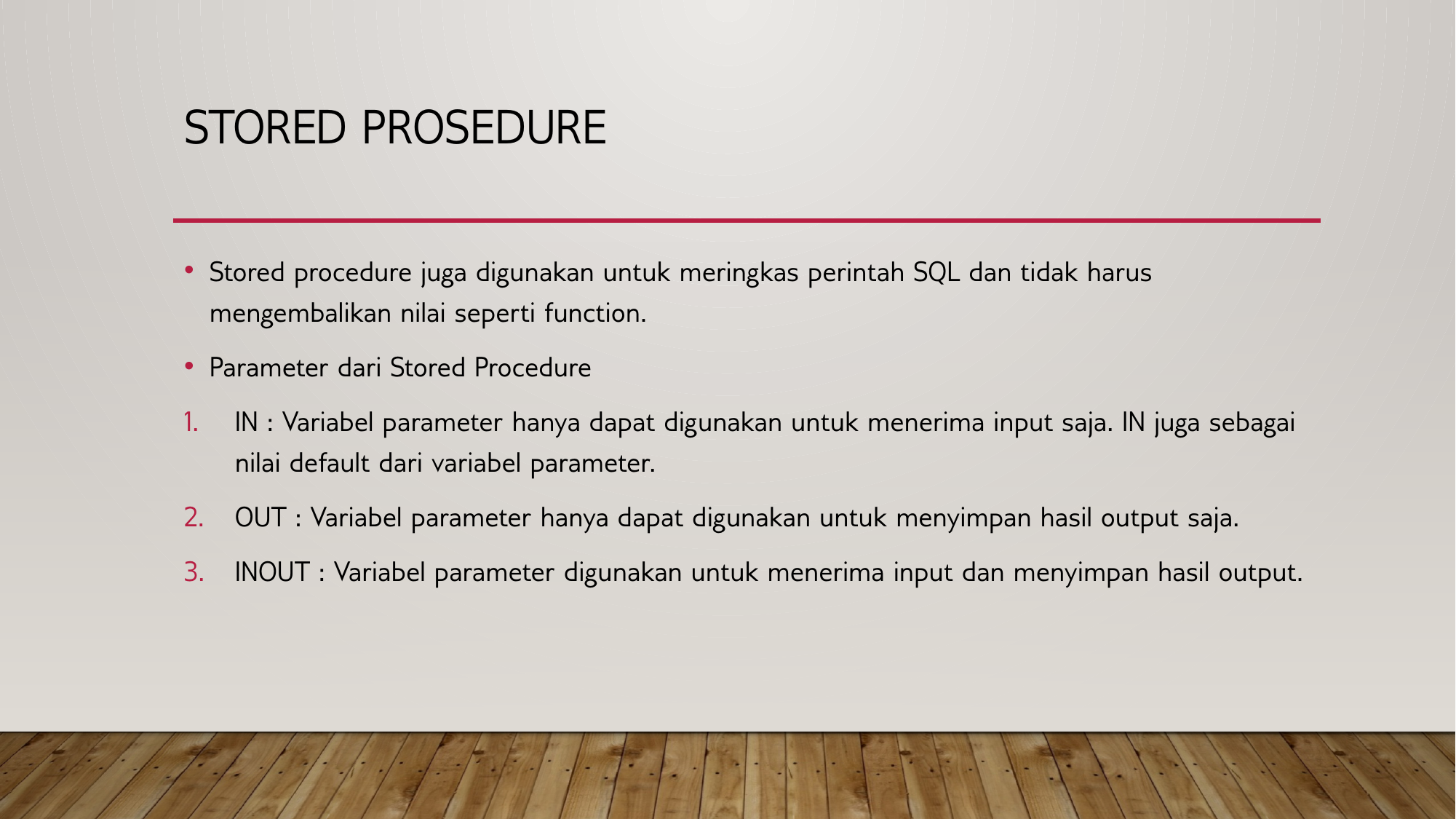

# Stored prosedure
Stored procedure juga digunakan untuk meringkas perintah SQL dan tidak harus mengembalikan nilai seperti function.
Parameter dari Stored Procedure
IN : Variabel parameter hanya dapat digunakan untuk menerima input saja. IN juga sebagai nilai default dari variabel parameter.
OUT : Variabel parameter hanya dapat digunakan untuk menyimpan hasil output saja.
INOUT : Variabel parameter digunakan untuk menerima input dan menyimpan hasil output.